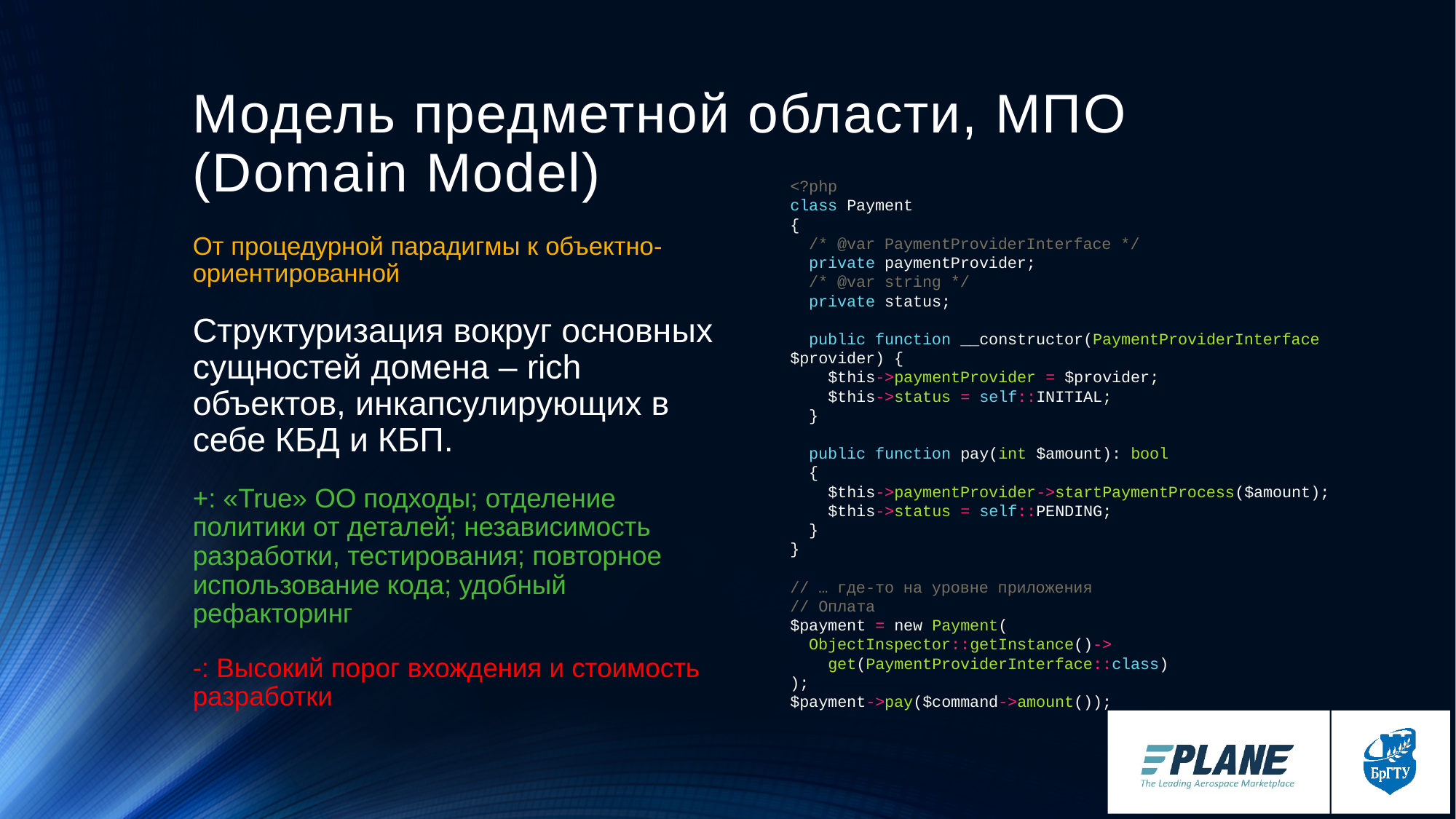

# Модель предметной области, МПО (Domain Model)
<?php
class Payment
{
  /* @var PaymentProviderInterface */
  private paymentProvider;
  /* @var string */
  private status;

  public function __constructor(PaymentProviderInterface $provider) {
    $this->paymentProvider = $provider;
    $this->status = self::INITIAL;
  }

  public function pay(int $amount): bool
  {
    $this->paymentProvider->startPaymentProcess($amount);
    $this->status = self::PENDING;
  }
}

// … где-то на уровне приложения
// Оплата
$payment = new Payment(
  ObjectInspector::getInstance()->
    get(PaymentProviderInterface::class)
);
$payment->pay($command->amount());
От процедурной парадигмы к объектно-ориентированной
Структуризация вокруг основных сущностей домена – rich объектов, инкапсулирующих в себе КБД и КБП.
+: «True» ОО подходы; отделение политики от деталей; независимость разработки, тестирования; повторное использование кода; удобный рефакторинг
-: Высокий порог вхождения и стоимость разработки